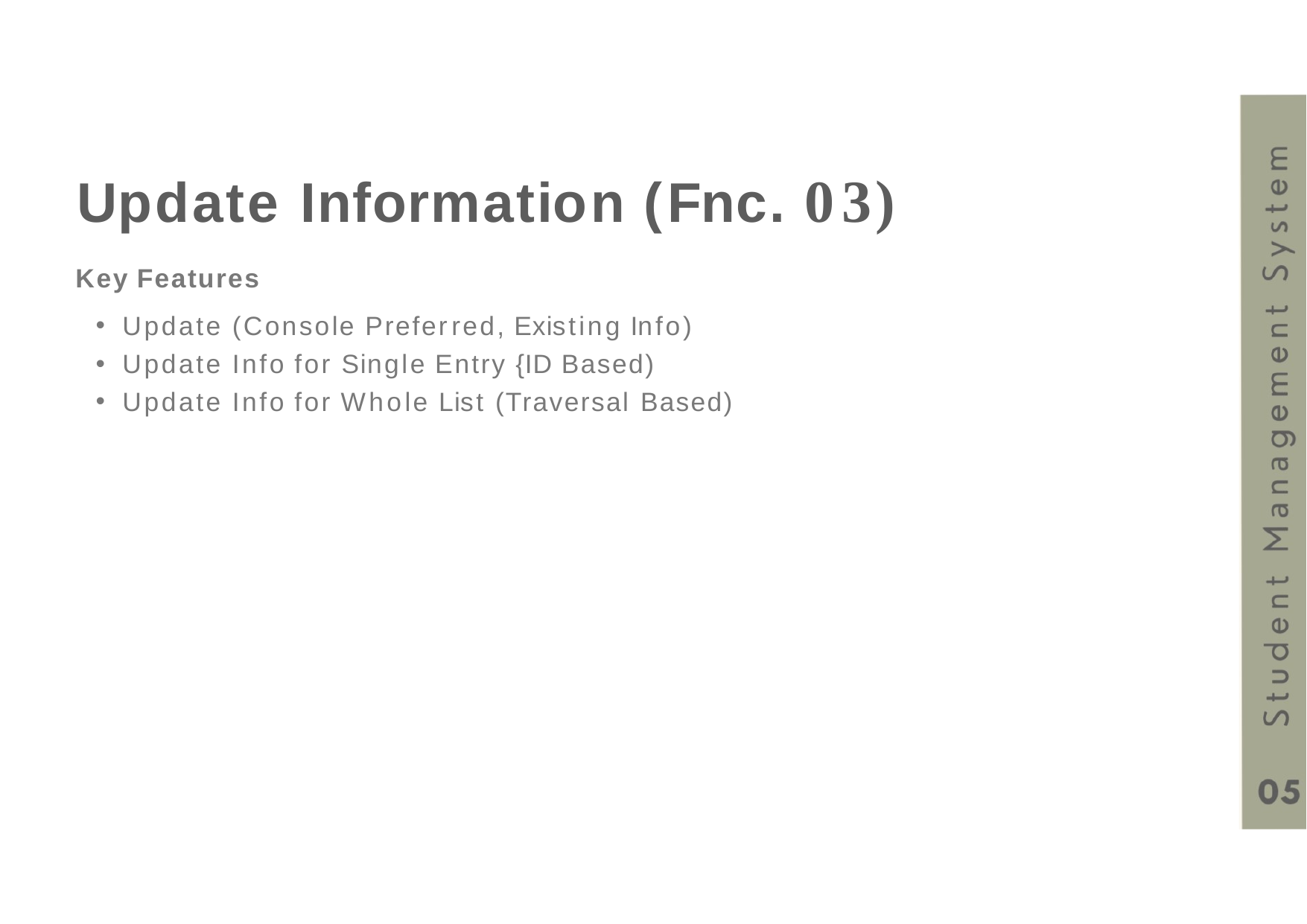

# Update Information (Fnc. 03)
Key Features
Update (Console Preferred, Existing Info)
Update Info for Single Entry {ID Based)
Update Info for Whole List (Traversal Based)